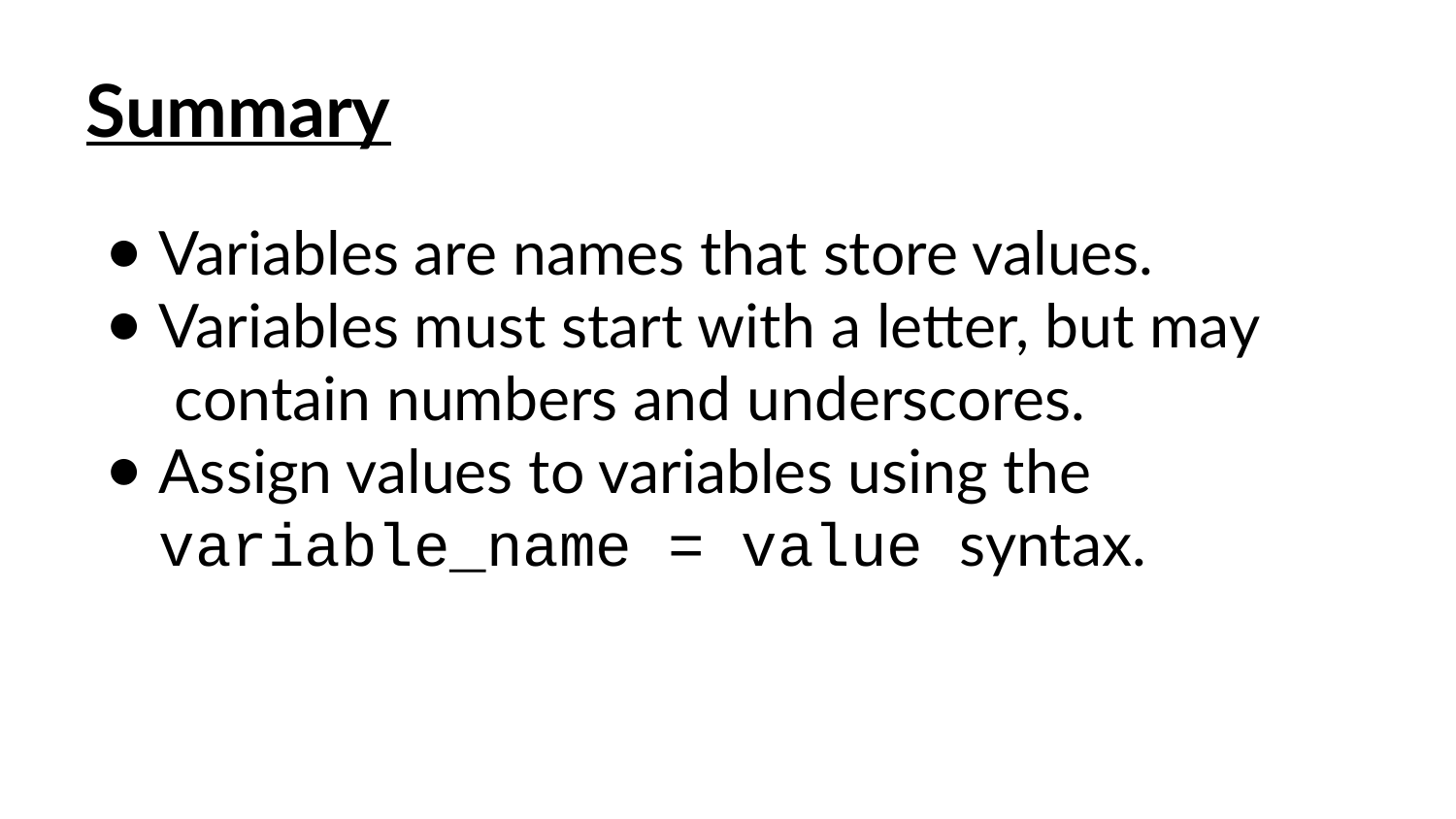

# Summary
Variables are names that store values.
Variables must start with a letter, but may  contain numbers and underscores.
Assign values to variables using the
variable_name = value syntax.